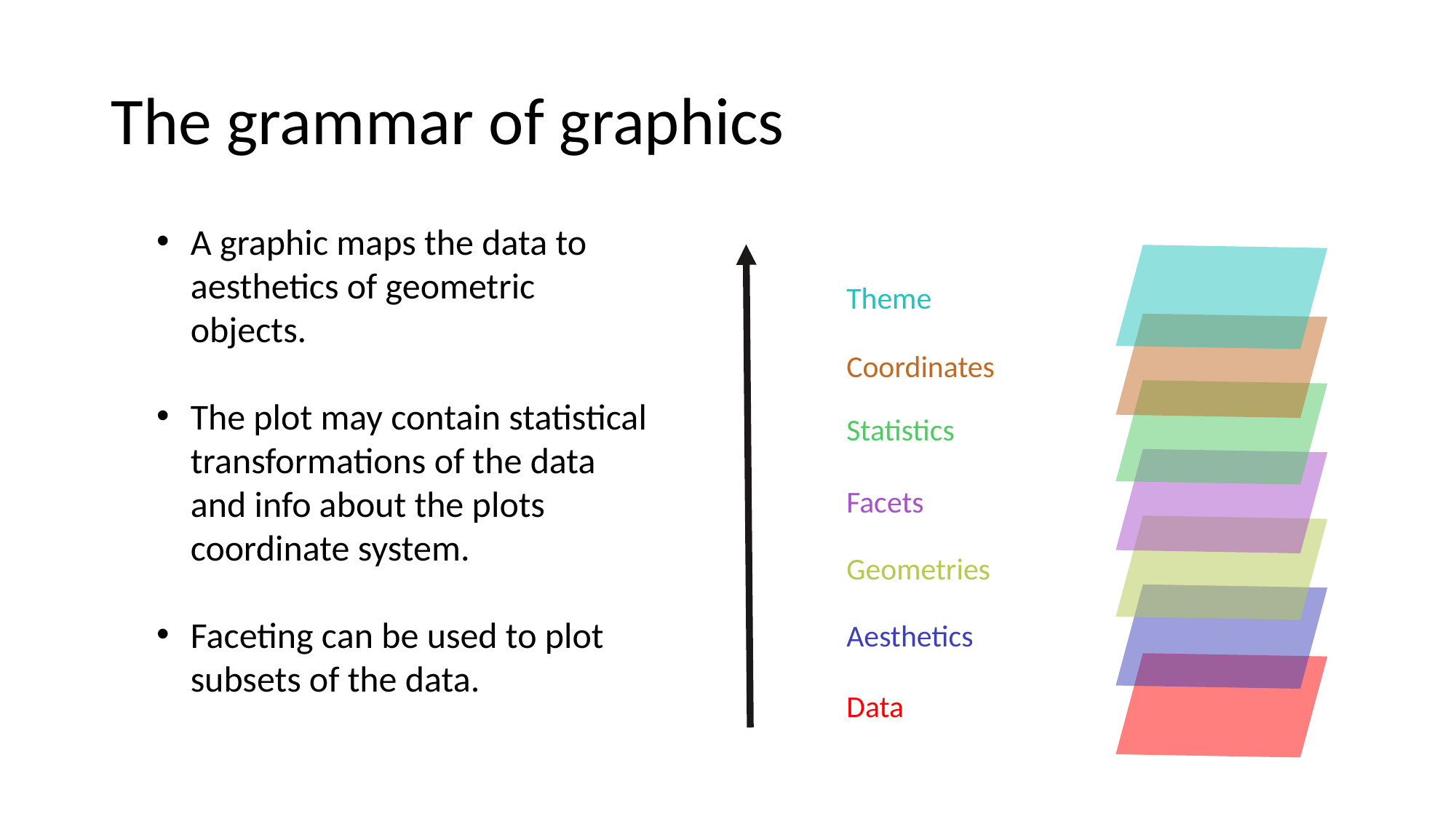

# The grammar of graphics
A graphic maps the data to aesthetics of geometric objects.

The plot may contain statistical transformations of the data and info about the plots coordinate system.

Faceting can be used to plot subsets of the data.

Theme
Coordinates
Statistics
Facets
Geometries
Aesthetics
Data